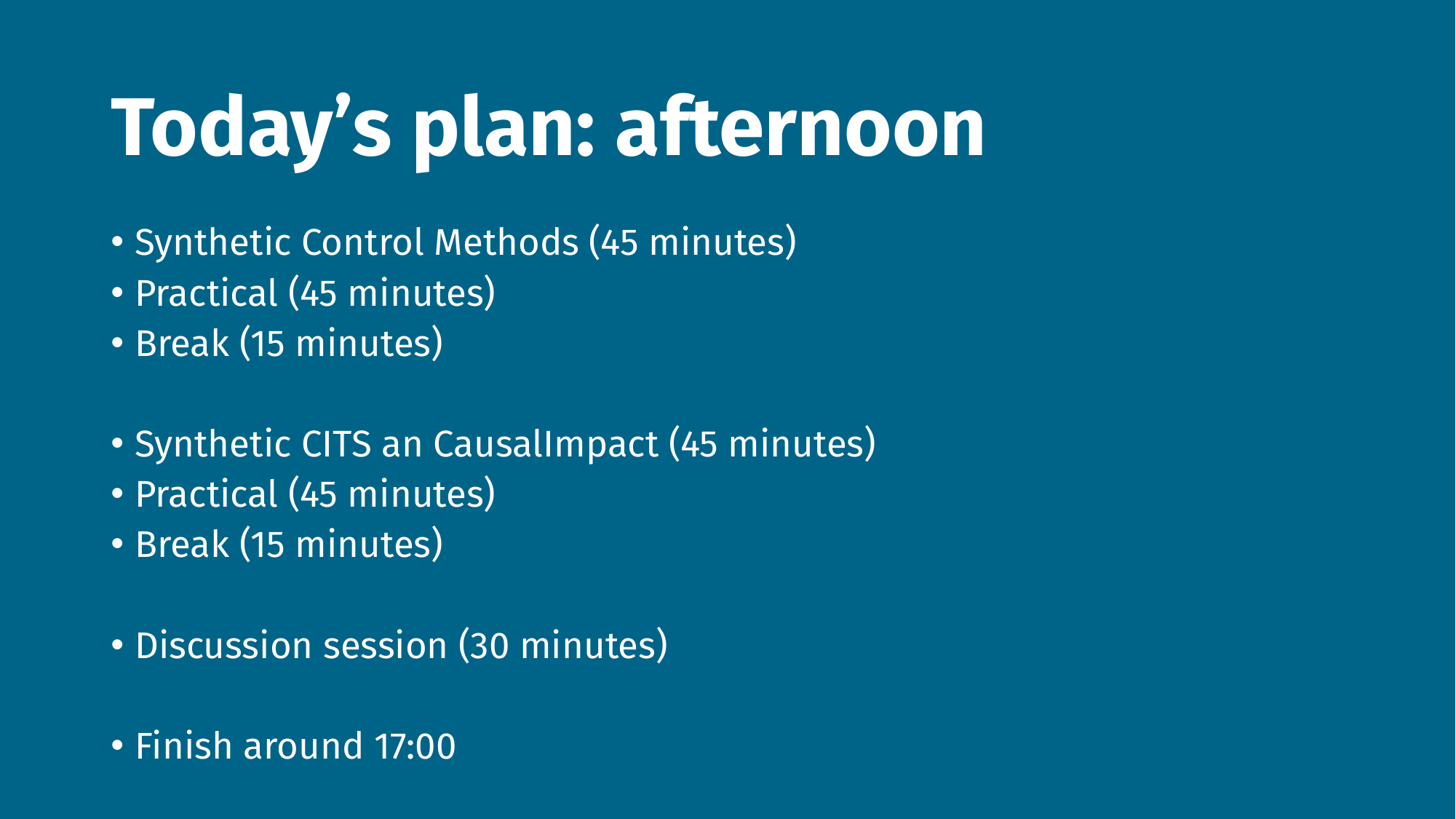

# Today’s plan: afternoon
Synthetic Control Methods (45 minutes)
Practical (45 minutes)
Break (15 minutes)

Synthetic CITS an CausalImpact (45 minutes)
Practical (45 minutes)
Break (15 minutes)

Discussion session (30 minutes)

Finish around 17:00